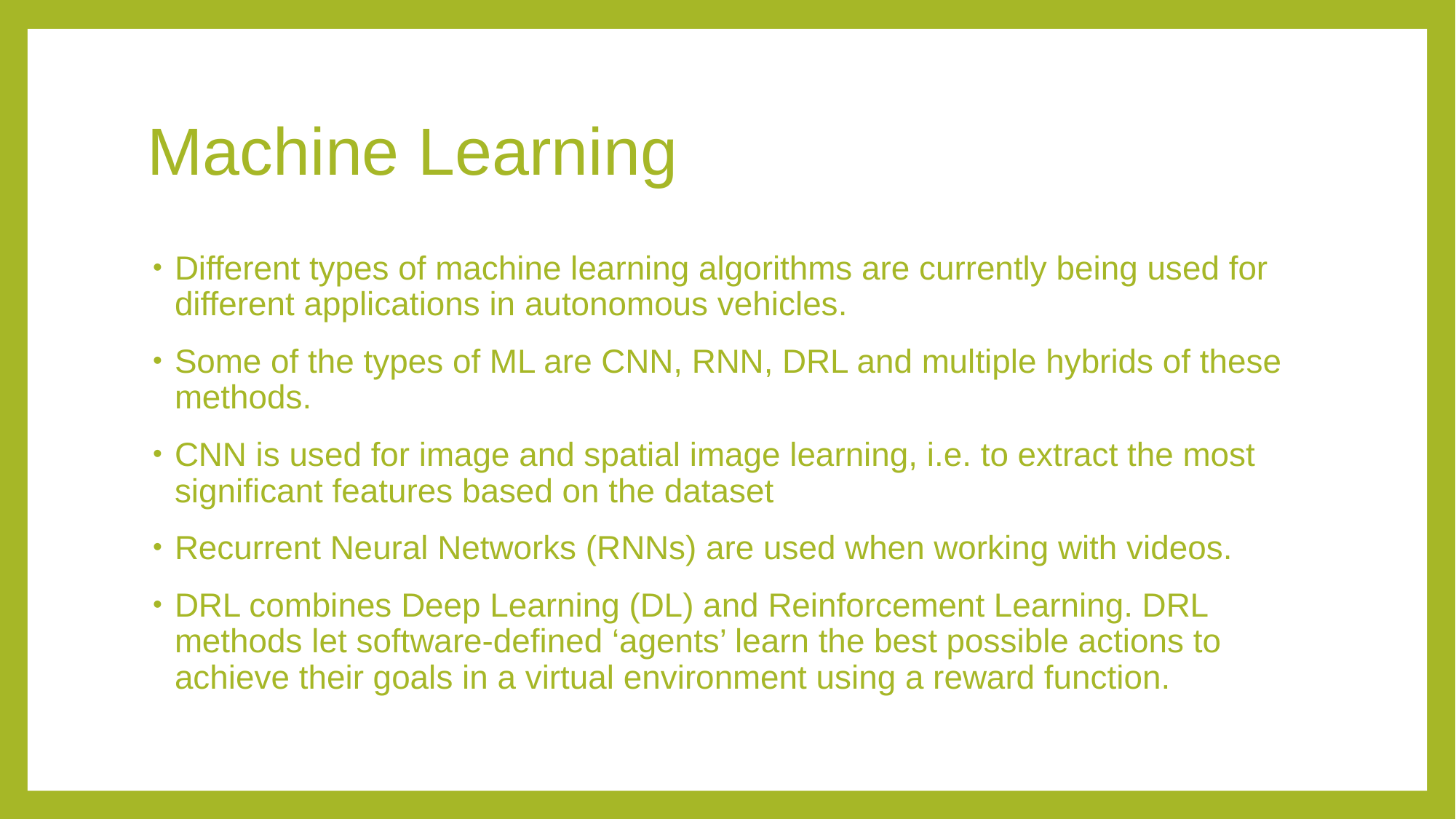

# Machine Learning
Different types of machine learning algorithms are currently being used for different applications in autonomous vehicles.
Some of the types of ML are CNN, RNN, DRL and multiple hybrids of these methods.
CNN is used for image and spatial image learning, i.e. to extract the most significant features based on the dataset
Recurrent Neural Networks (RNNs) are used when working with videos.
DRL combines Deep Learning (DL) and Reinforcement Learning. DRL methods let software-defined ‘agents’ learn the best possible actions to achieve their goals in a virtual environment using a reward function.